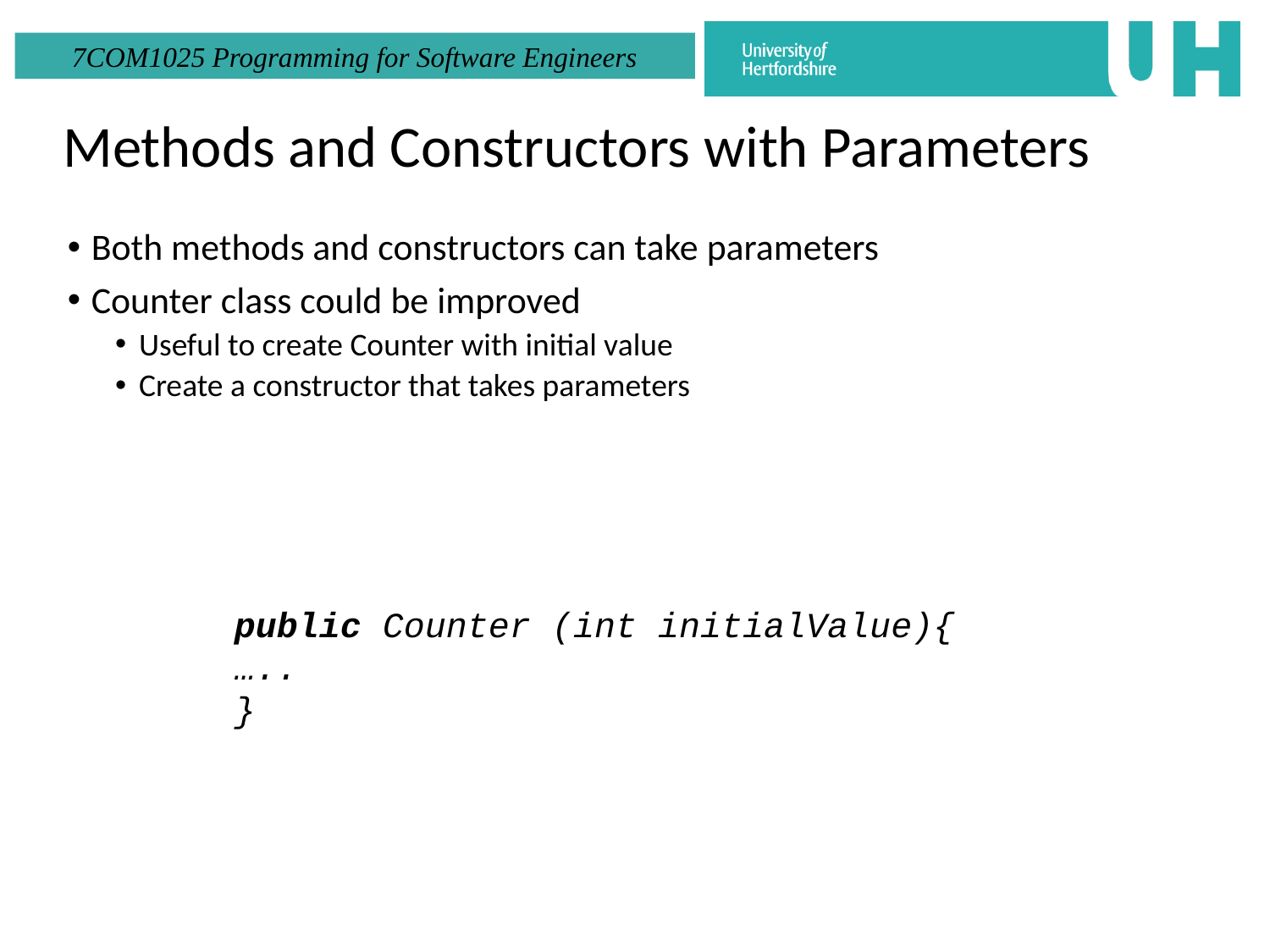

# Methods and Constructors with Parameters
Both methods and constructors can take parameters
Counter class could be improved
Useful to create Counter with initial value
Create a constructor that takes parameters

public Counter (int initialValue){
…..
}